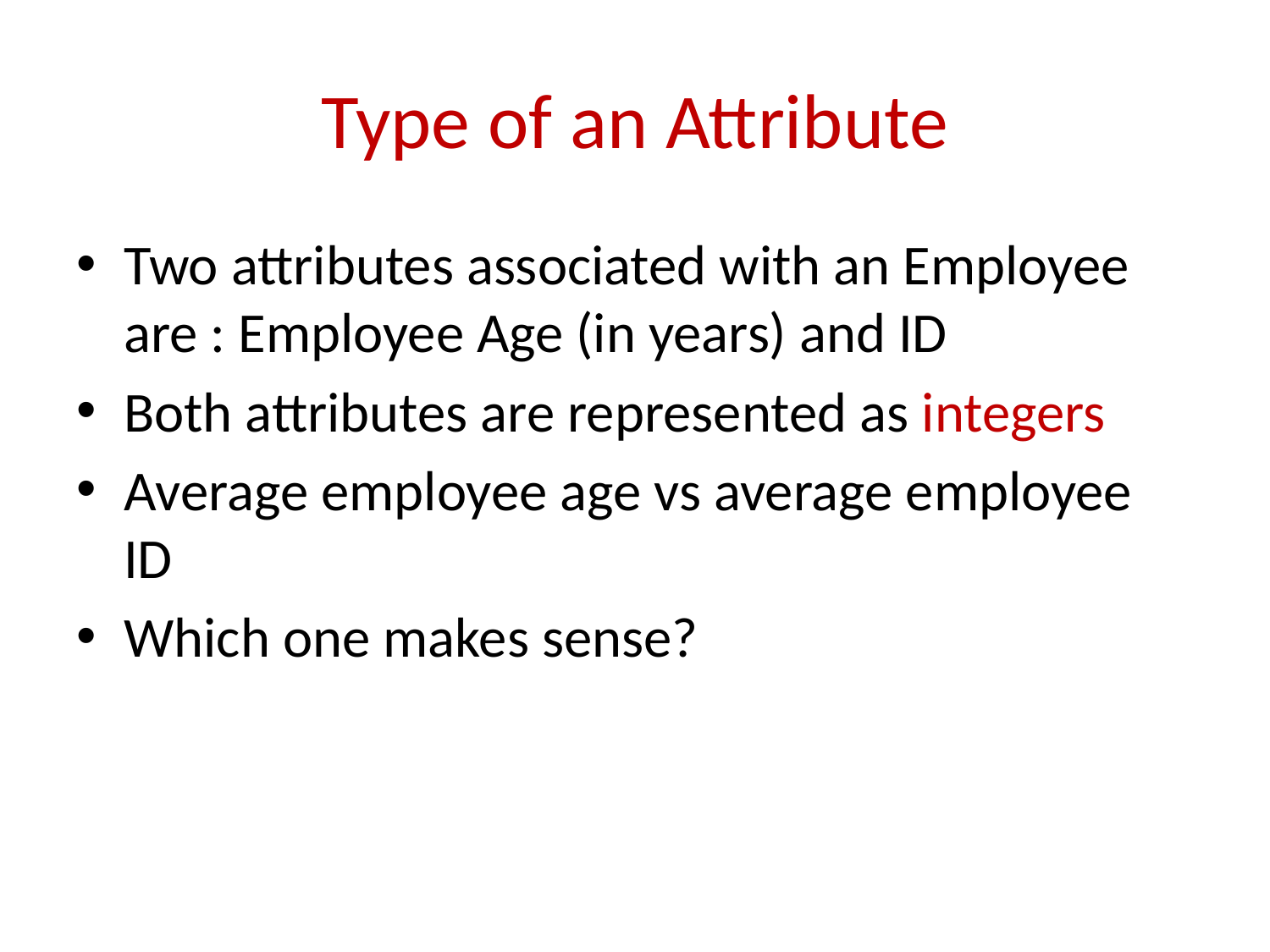

# Type of an Attribute
Two attributes associated with an Employee are : Employee Age (in years) and ID
Both attributes are represented as integers
Average employee age vs average employee ID
Which one makes sense?